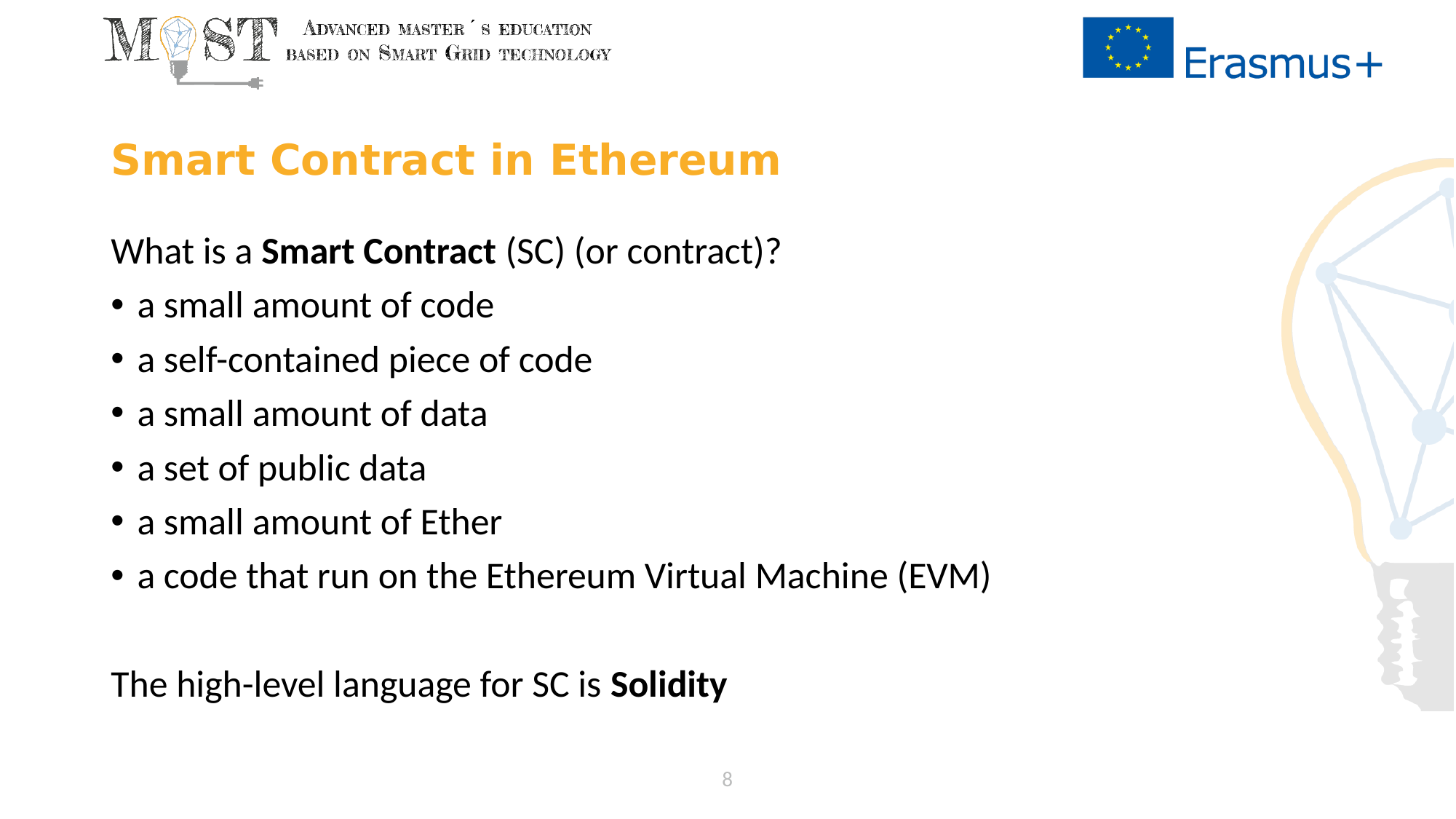

# Smart Contract in Ethereum
What is a Smart Contract (SC) (or contract)?
a small amount of code
a self-contained piece of code
a small amount of data
a set of public data
a small amount of Ether
a code that run on the Ethereum Virtual Machine (EVM)

The high-level language for SC is Solidity
8